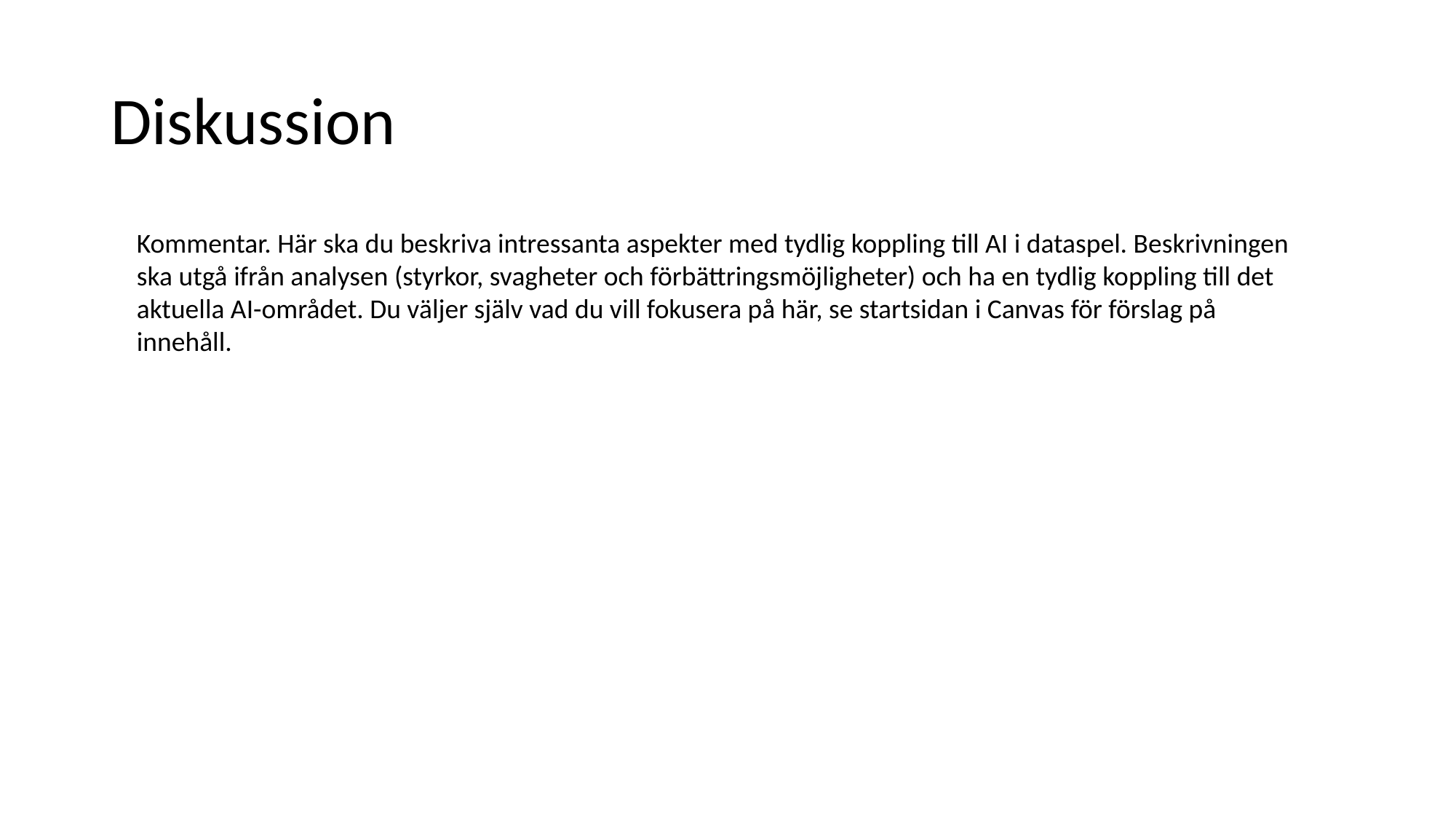

# Diskussion
Kommentar. Här ska du beskriva intressanta aspekter med tydlig koppling till AI i dataspel. Beskrivningen ska utgå ifrån analysen (styrkor, svagheter och förbättringsmöjligheter) och ha en tydlig koppling till det aktuella AI-området. Du väljer själv vad du vill fokusera på här, se startsidan i Canvas för förslag på innehåll.